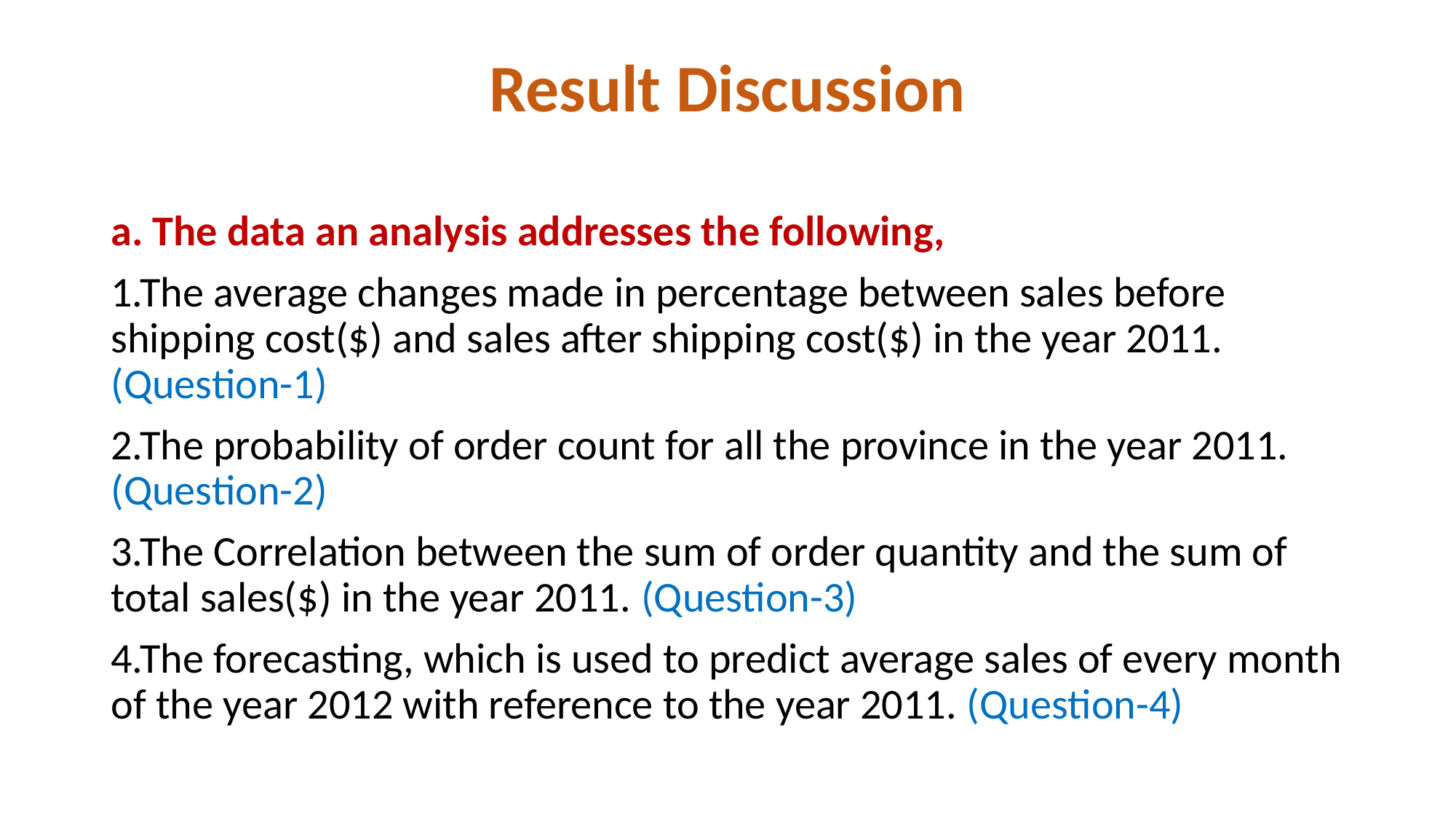

# Result Discussion

a. The data an analysis addresses the following,
1.The average changes made in percentage between sales before shipping cost($) and sales after shipping cost($) in the year 2011. (Question-1)
2.The probability of order count for all the province in the year 2011. (Question-2)
3.The Correlation between the sum of order quantity and the sum of total sales($) in the year 2011. (Question-3)
4.The forecasting, which is used to predict average sales of every month of the year 2012 with reference to the year 2011. (Question-4)